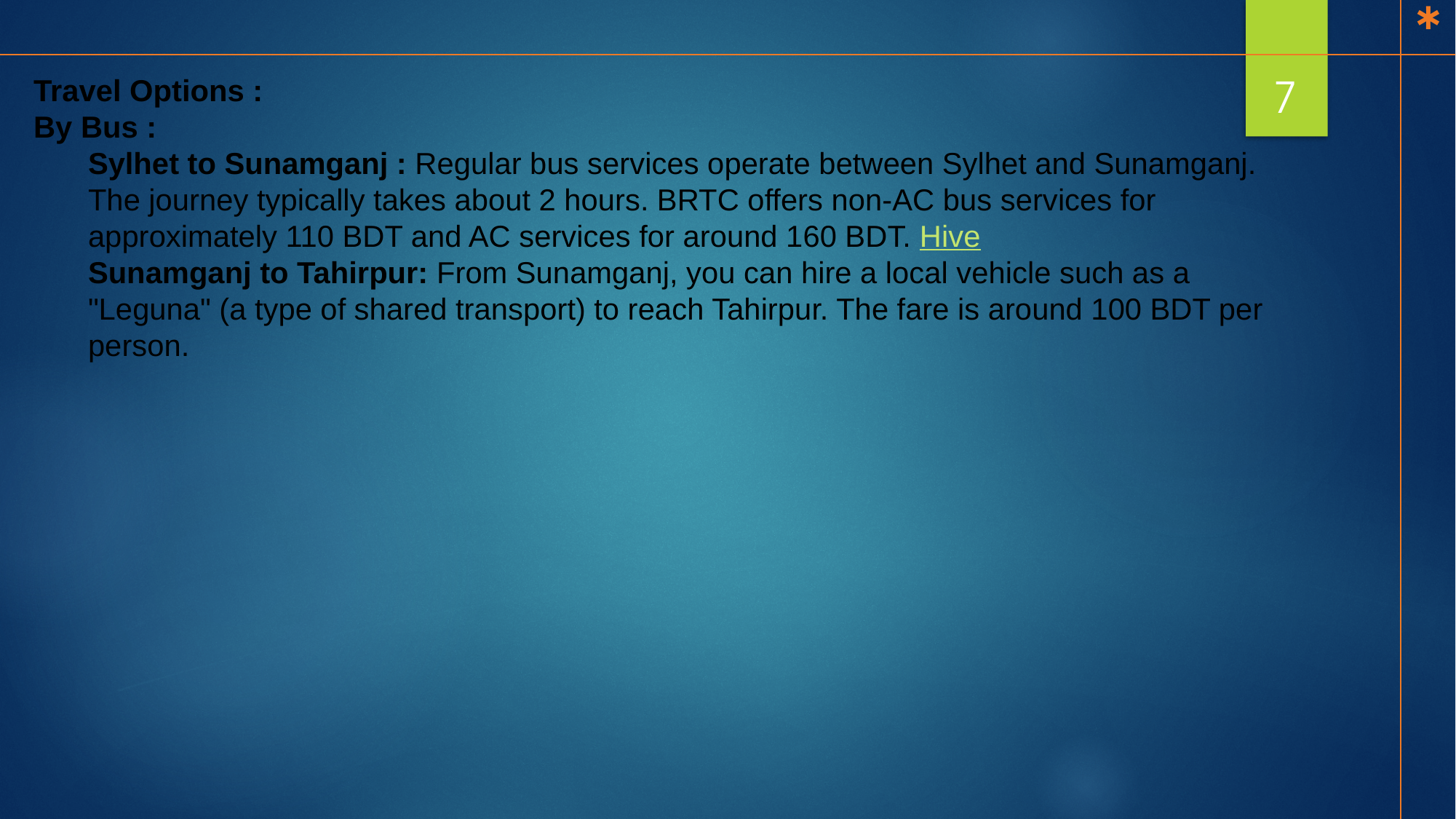

7
Travel Options :
By Bus :
Sylhet to Sunamganj : Regular bus services operate between Sylhet and Sunamganj. The journey typically takes about 2 hours. BRTC offers non-AC bus services for approximately 110 BDT and AC services for around 160 BDT. Hive
Sunamganj to Tahirpur: From Sunamganj, you can hire a local vehicle such as a "Leguna" (a type of shared transport) to reach Tahirpur. The fare is around 100 BDT per person.